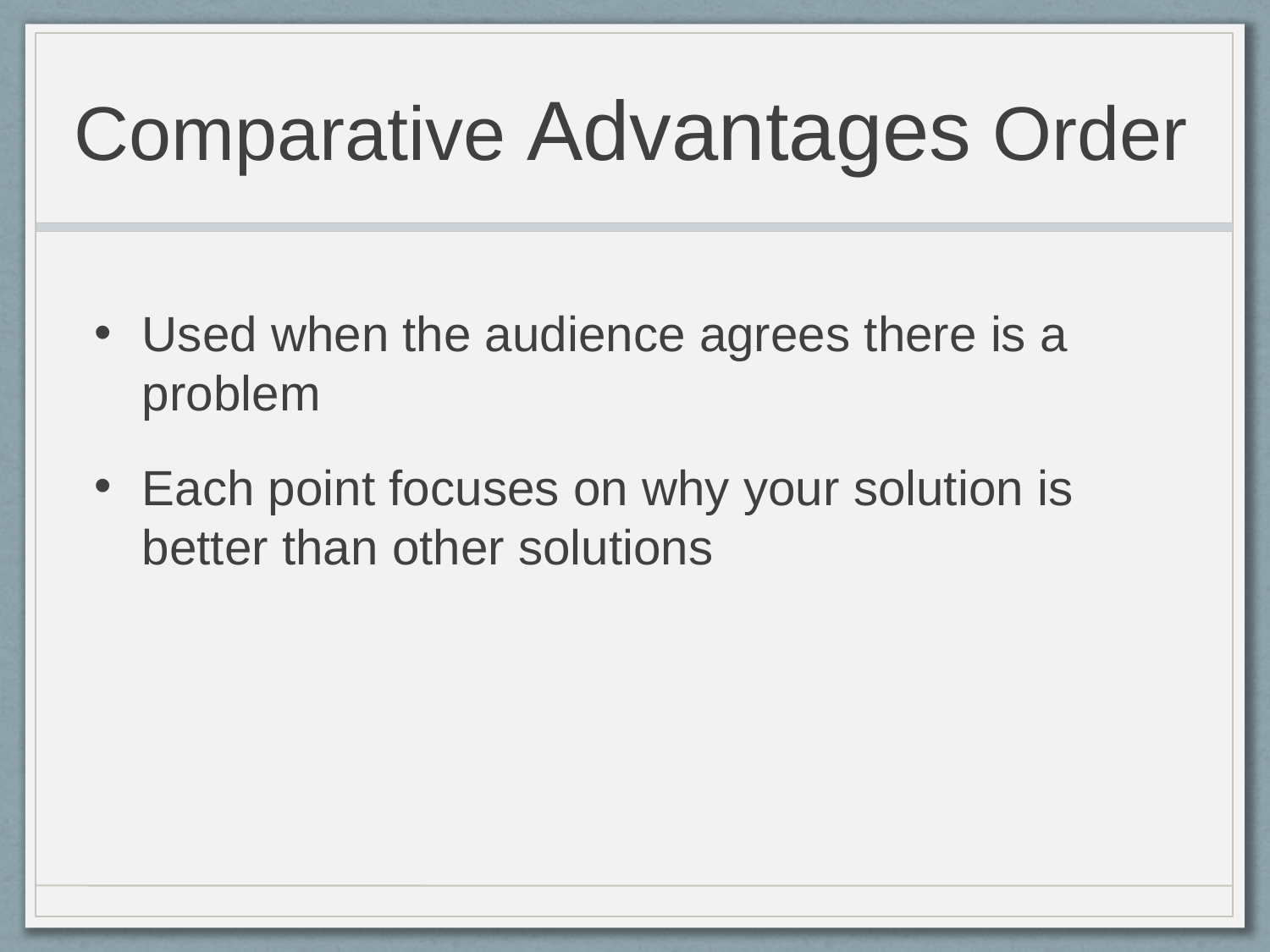

# Comparative Advantages Order
Used when the audience agrees there is a problem
Each point focuses on why your solution is better than other solutions